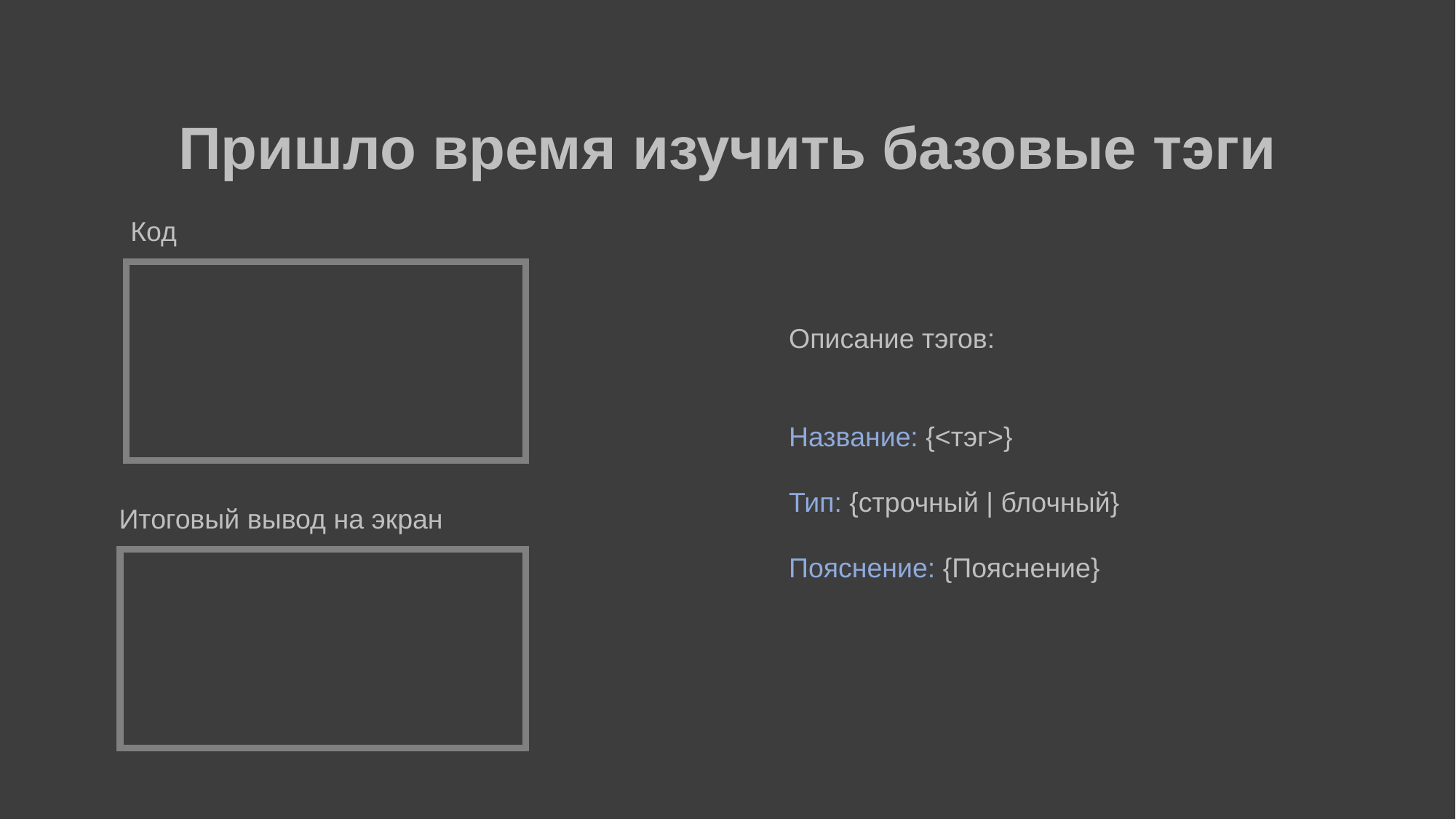

# Пришло время изучить базовые тэги
Код

Описание тэгов:

Название: {<тэг>}

Тип: {строчный | блочный}

Пояснение: {Пояснение}
Итоговый вывод на экран